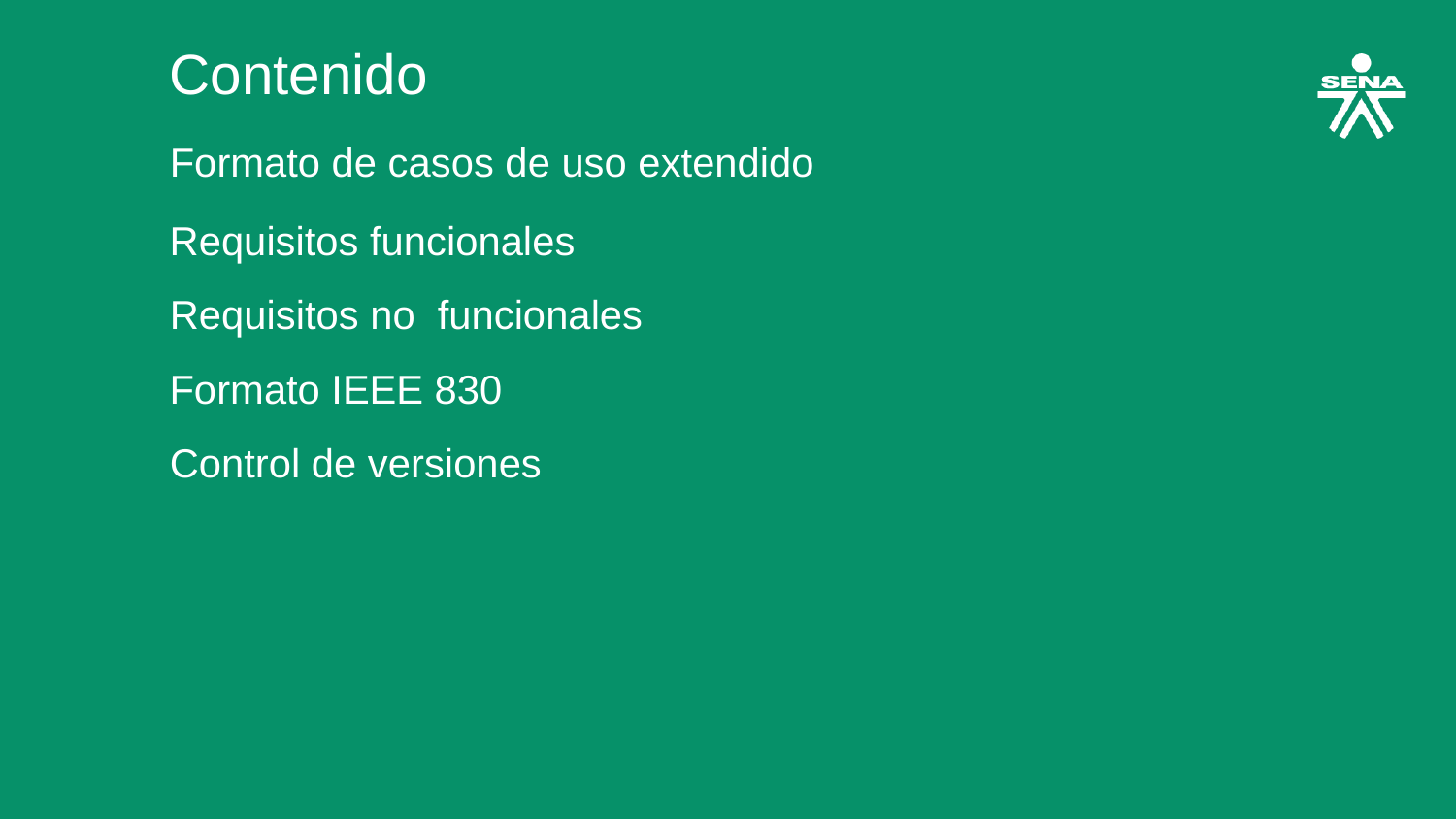

Contenido
Formato de casos de uso extendido
Requisitos funcionales
Requisitos no  funcionales
Formato IEEE 830
Control de versiones